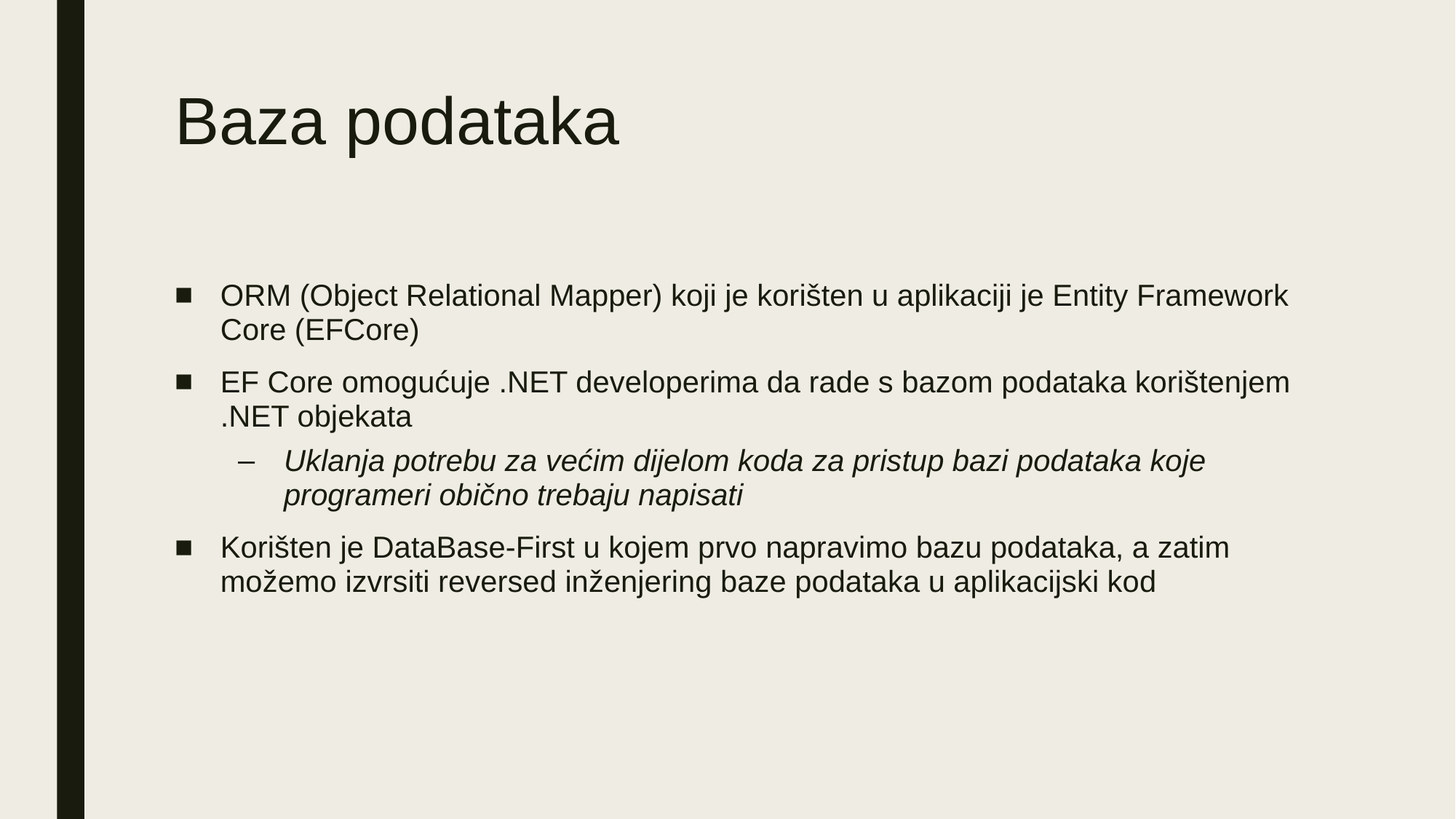

# Baza podataka
ORM (Object Relational Mapper) koji je korišten u aplikaciji je Entity Framework Core (EFCore)
EF Core omogućuje .NET developerima da rade s bazom podataka korištenjem .NET objekata
Uklanja potrebu za većim dijelom koda za pristup bazi podataka koje programeri obično trebaju napisati
Korišten je DataBase-First u kojem prvo napravimo bazu podataka, a zatim možemo izvrsiti reversed inženjering baze podataka u aplikacijski kod